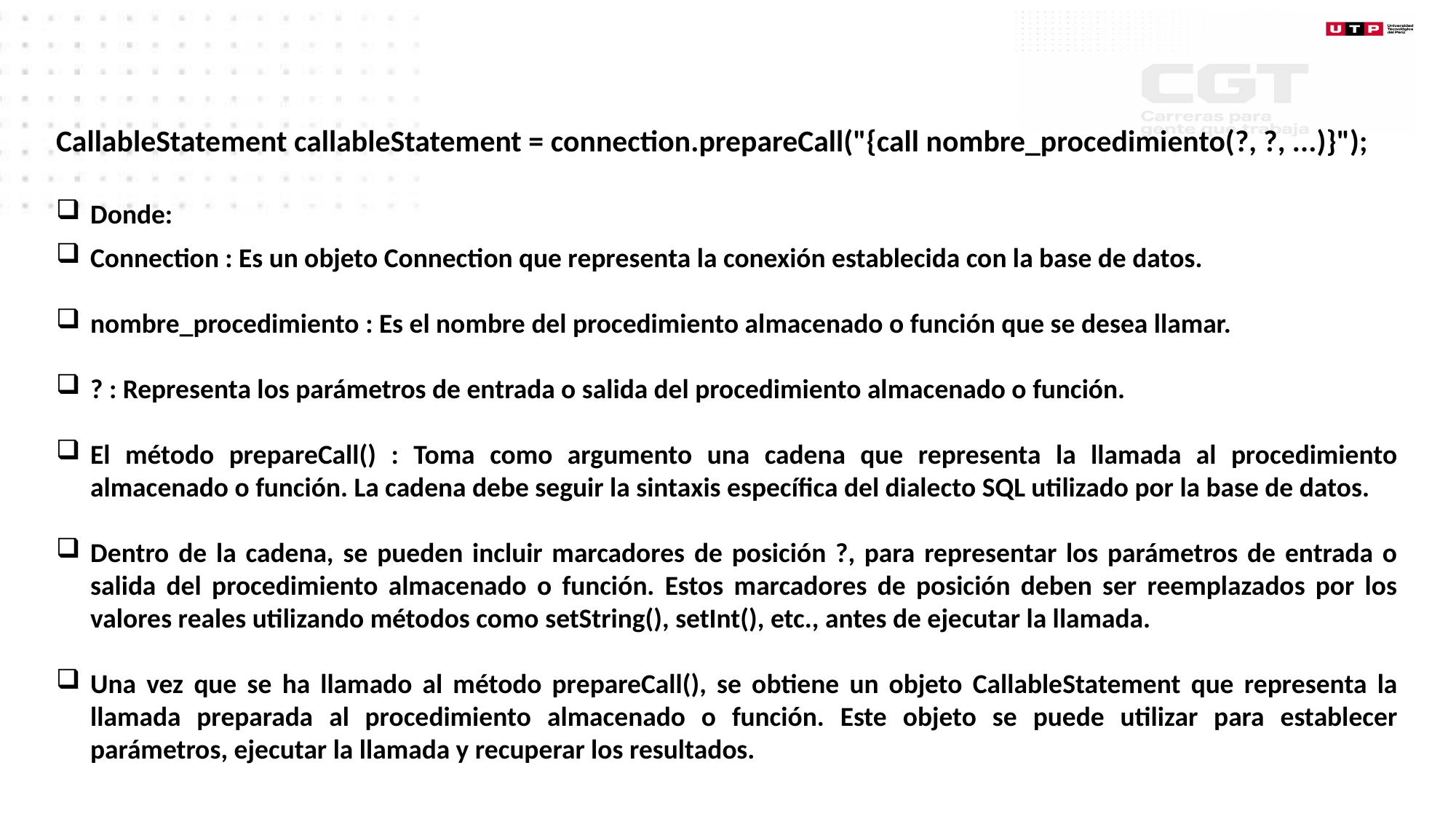

CallableStatement callableStatement = connection.prepareCall("{call nombre_procedimiento(?, ?, ...)}");
Donde:

Connection : Es un objeto Connection que representa la conexión establecida con la base de datos.

nombre_procedimiento : Es el nombre del procedimiento almacenado o función que se desea llamar.

? : Representa los parámetros de entrada o salida del procedimiento almacenado o función.

El método prepareCall() : Toma como argumento una cadena que representa la llamada al procedimiento almacenado o función. La cadena debe seguir la sintaxis específica del dialecto SQL utilizado por la base de datos.

Dentro de la cadena, se pueden incluir marcadores de posición ?, para representar los parámetros de entrada o salida del procedimiento almacenado o función. Estos marcadores de posición deben ser reemplazados por los valores reales utilizando métodos como setString(), setInt(), etc., antes de ejecutar la llamada.

Una vez que se ha llamado al método prepareCall(), se obtiene un objeto CallableStatement que representa la llamada preparada al procedimiento almacenado o función. Este objeto se puede utilizar para establecer parámetros, ejecutar la llamada y recuperar los resultados.